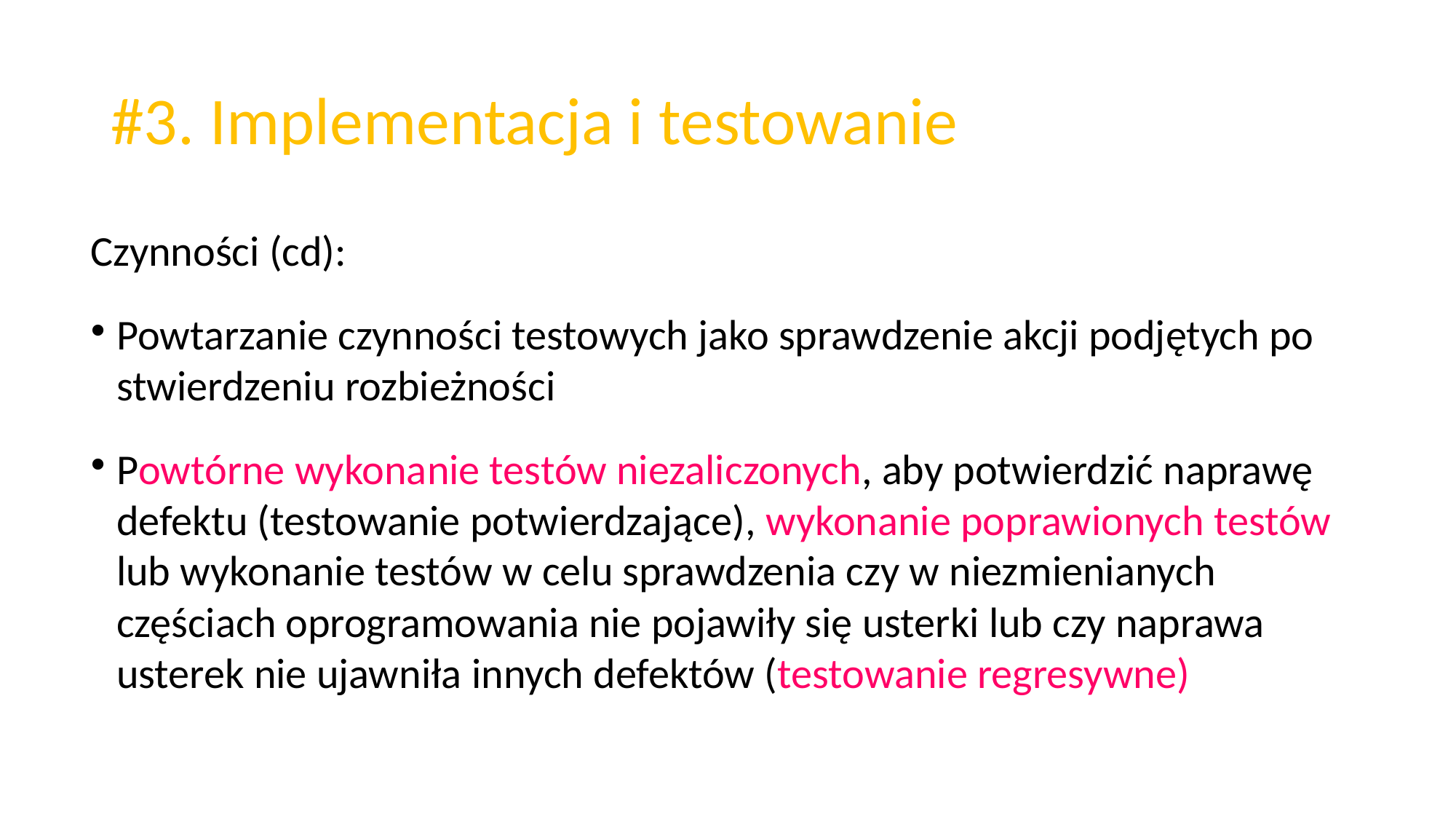

#3. Implementacja i testowanie
Czynności (cd):

Powtarzanie czynności testowych jako sprawdzenie akcji podjętych po stwierdzeniu rozbieżności
Powtórne wykonanie testów niezaliczonych, aby potwierdzić naprawę defektu (testowanie potwierdzające), wykonanie poprawionych testów lub wykonanie testów w celu sprawdzenia czy w niezmienianych częściach oprogramowania nie pojawiły się usterki lub czy naprawa usterek nie ujawniła innych defektów (testowanie regresywne)